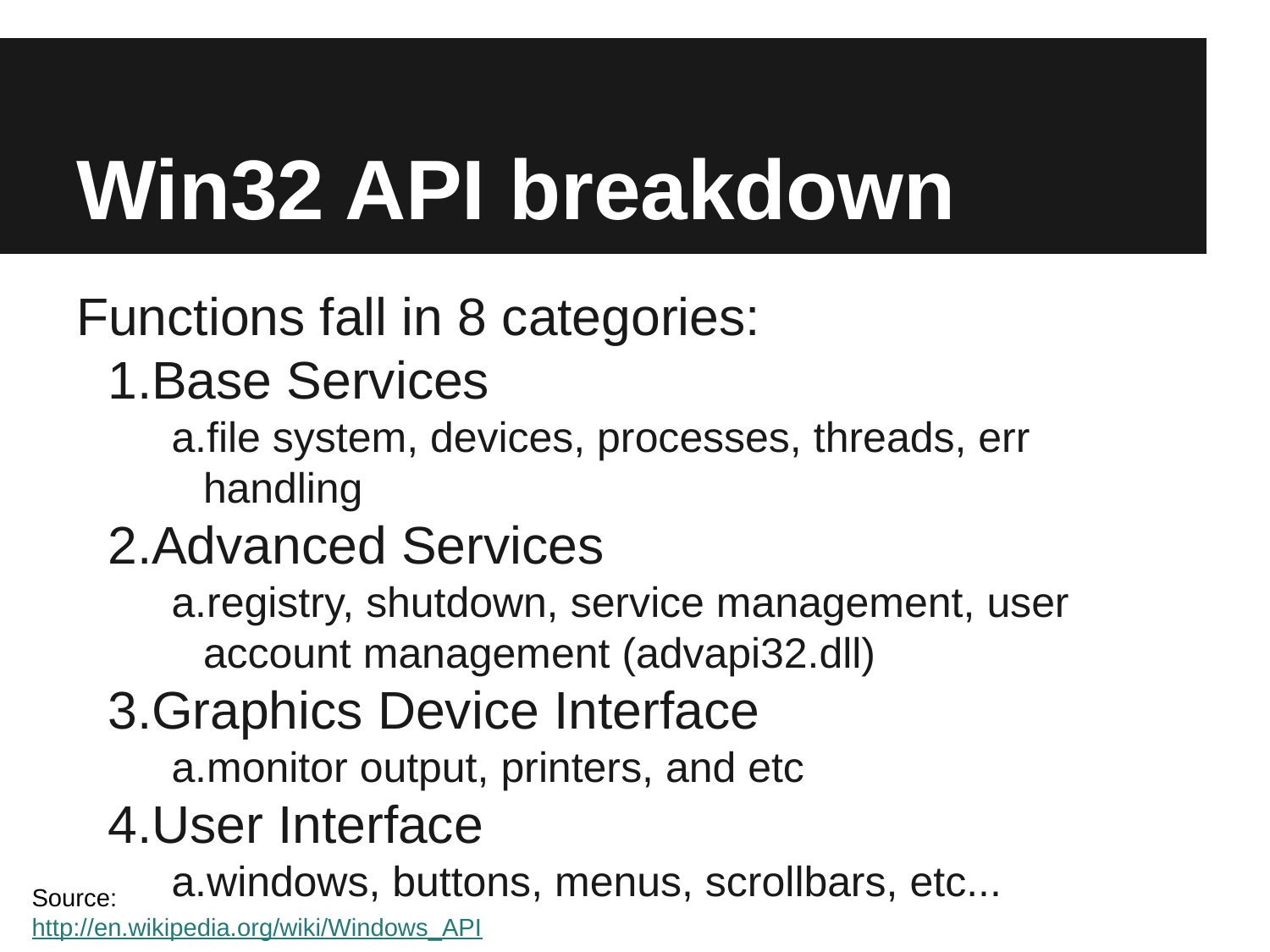

# Win32 API breakdown
Functions fall in 8 categories:
Base Services
file system, devices, processes, threads, err handling
Advanced Services
registry, shutdown, service management, user account management (advapi32.dll)
Graphics Device Interface
monitor output, printers, and etc
User Interface
windows, buttons, menus, scrollbars, etc...
Source:
http://en.wikipedia.org/wiki/Windows_API